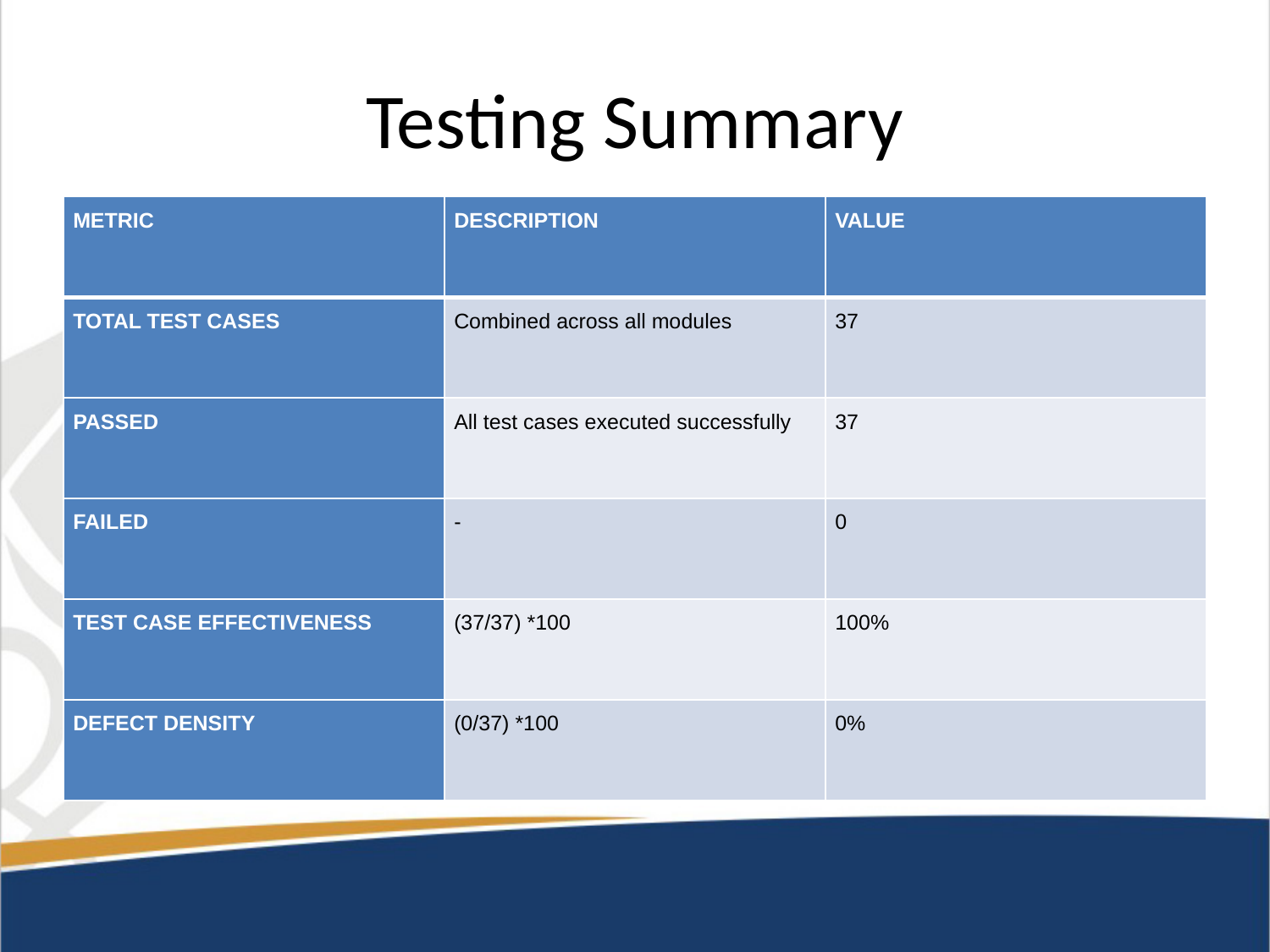

# Testing Summary
| Metric | Description | Value |
| --- | --- | --- |
| Total Test Cases | Combined across all modules | 37 |
| Passed | All test cases executed successfully | 37 |
| Failed | - | 0 |
| Test Case Effectiveness | (37/37) \*100 | 100% |
| Defect Density | (0/37) \*100 | 0% |